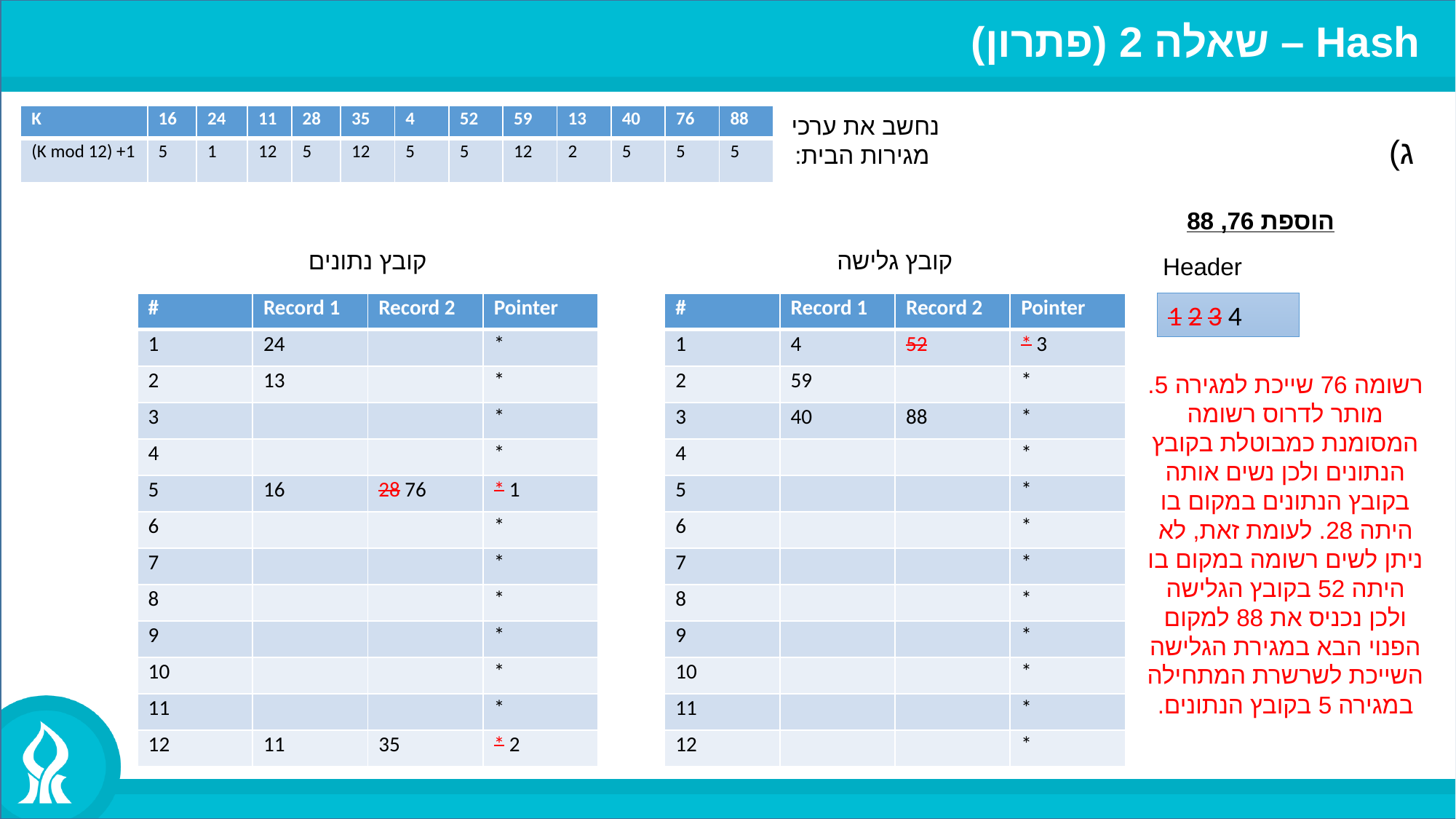

Hash – שאלה 2 (פתרון)
ג)
| K | 16 | 24 | 11 | 28 | 35 | 4 | 52 | 59 | 13 | 40 | 76 | 88 |
| --- | --- | --- | --- | --- | --- | --- | --- | --- | --- | --- | --- | --- |
| (K mod 12) +1 | 5 | 1 | 12 | 5 | 12 | 5 | 5 | 12 | 2 | 5 | 5 | 5 |
נחשב את ערכי
מגירות הבית:
הוספת 76, 88
קובץ נתונים
קובץ גלישה
Header
| # | Record 1 | Record 2 | Pointer |
| --- | --- | --- | --- |
| 1 | 24 |  | \* |
| 2 | 13 |  | \* |
| 3 |  |  | \* |
| 4 |  |  | \* |
| 5 | 16 | 28 76 | \* 1 |
| 6 |  |  | \* |
| 7 |  |  | \* |
| 8 |  |  | \* |
| 9 |  |  | \* |
| 10 |  |  | \* |
| 11 |  |  | \* |
| 12 | 11 | 35 | \* 2 |
| # | Record 1 | Record 2 | Pointer |
| --- | --- | --- | --- |
| 1 | 4 | 52 | \* 3 |
| 2 | 59 |  | \* |
| 3 | 40 | 88 | \* |
| 4 |  |  | \* |
| 5 |  |  | \* |
| 6 |  |  | \* |
| 7 |  |  | \* |
| 8 |  |  | \* |
| 9 |  |  | \* |
| 10 |  |  | \* |
| 11 |  |  | \* |
| 12 |  |  | \* |
1 2 3 4
רשומה 76 שייכת למגירה 5.
מותר לדרוס רשומה המסומנת כמבוטלת בקובץ הנתונים ולכן נשים אותה בקובץ הנתונים במקום בו היתה 28. לעומת זאת, לא ניתן לשים רשומה במקום בו היתה 52 בקובץ הגלישה ולכן נכניס את 88 למקום הפנוי הבא במגירת הגלישה השייכת לשרשרת המתחילה במגירה 5 בקובץ הנתונים.